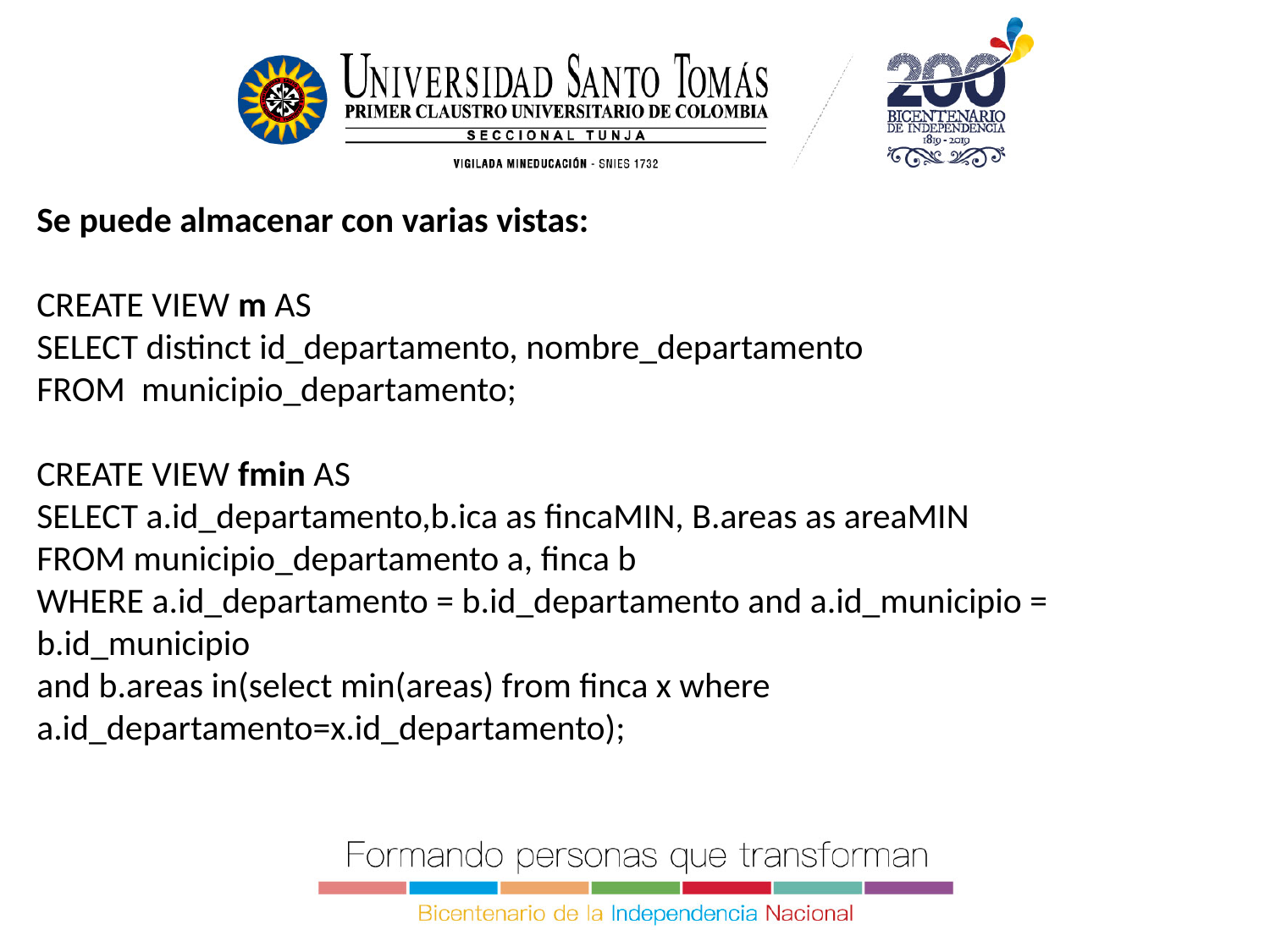

Se puede almacenar con varias vistas:

CREATE VIEW m AS
SELECT distinct id_departamento, nombre_departamento
FROM  municipio_departamento;

CREATE VIEW fmin AS
SELECT a.id_departamento,b.ica as fincaMIN, B.areas as areaMIN
FROM municipio_departamento a, finca b
WHERE a.id_departamento = b.id_departamento and a.id_municipio = b.id_municipio
and b.areas in(select min(areas) from finca x where a.id_departamento=x.id_departamento);